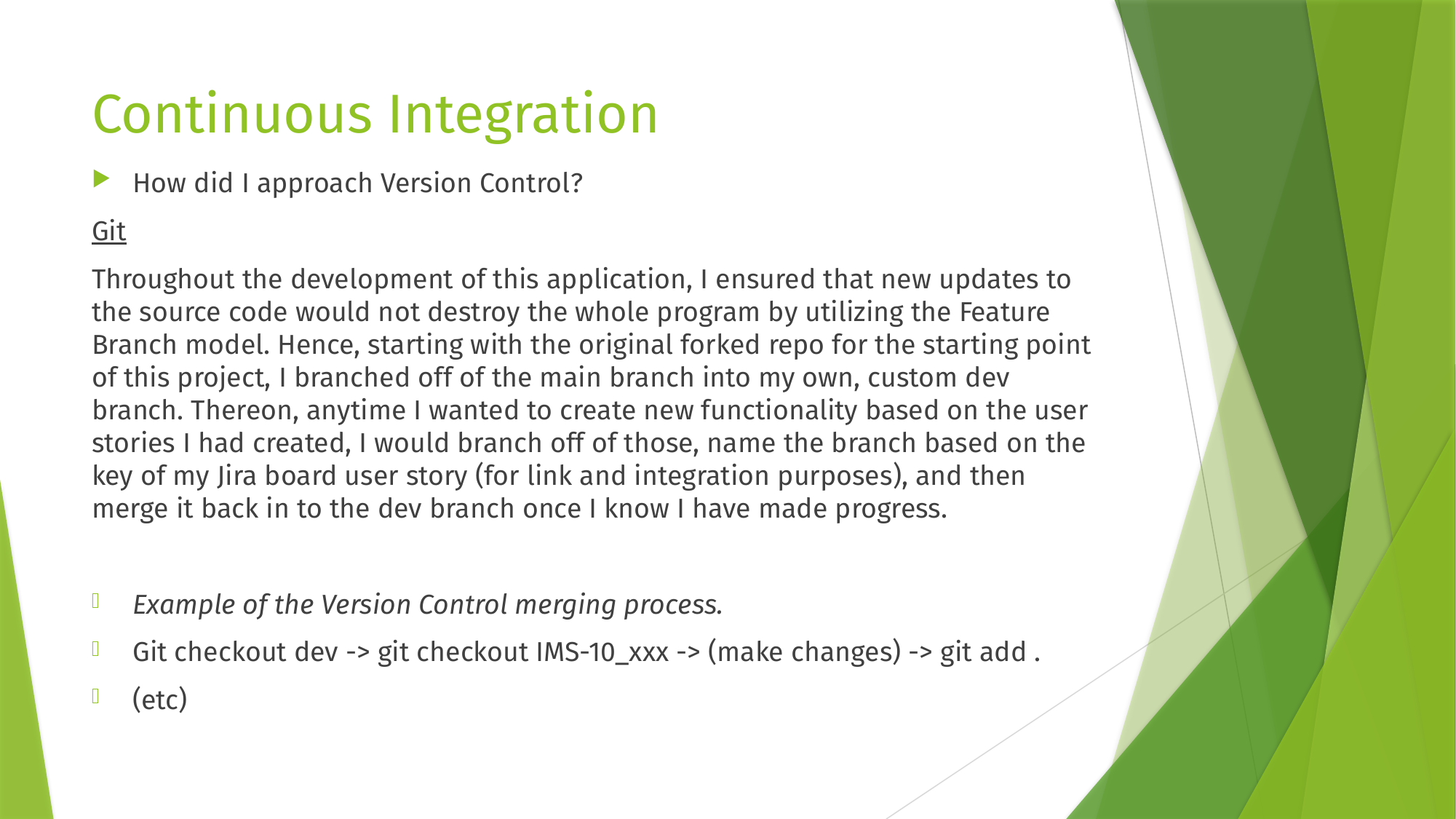

# Continuous Integration
How did I approach Version Control?
Git
Throughout the development of this application, I ensured that new updates to the source code would not destroy the whole program by utilizing the Feature Branch model. Hence, starting with the original forked repo for the starting point of this project, I branched off of the main branch into my own, custom dev branch. Thereon, anytime I wanted to create new functionality based on the user stories I had created, I would branch off of those, name the branch based on the key of my Jira board user story (for link and integration purposes), and then merge it back in to the dev branch once I know I have made progress.

Example of the Version Control merging process.
Git checkout dev -> git checkout IMS-10_xxx -> (make changes) -> git add .
(etc)